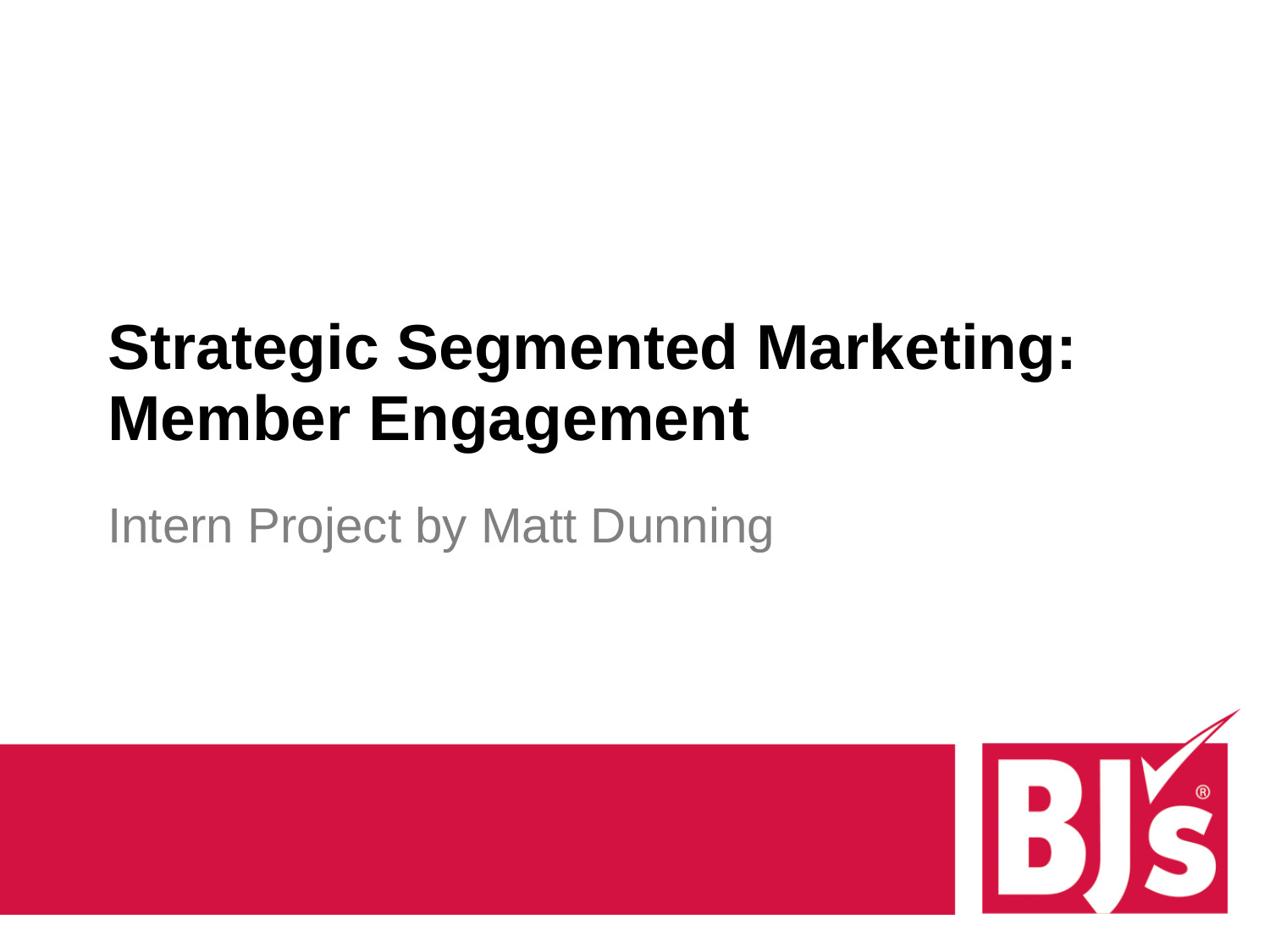

# Strategic Segmented Marketing: Member Engagement
Intern Project by Matt Dunning